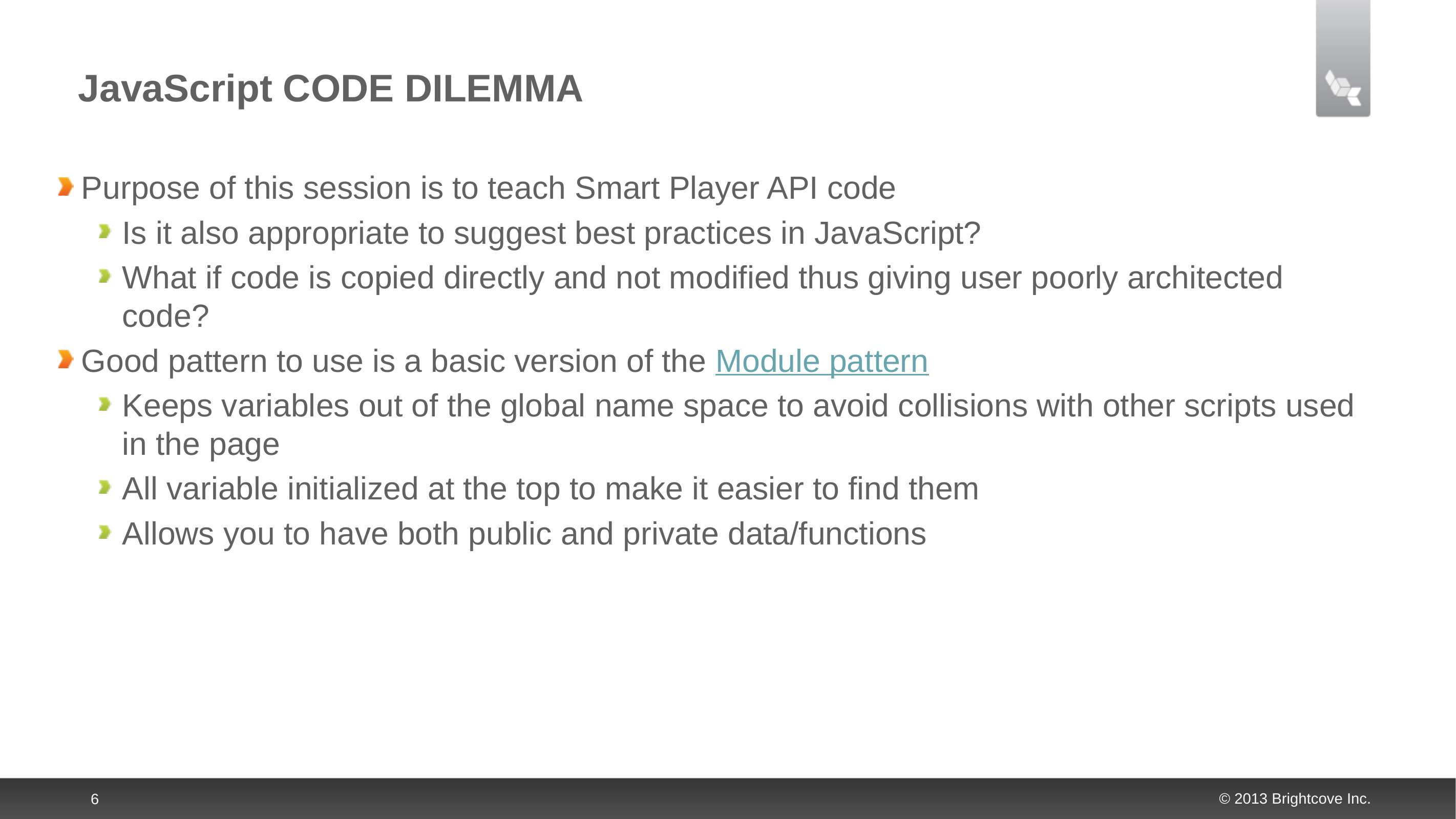

# Javascript Code Dilemma
Purpose of this session is to teach Smart Player API code
Is it also appropriate to suggest best practices in JavaScript?
What if code is copied directly and not modified thus giving user poorly architected code?
Good pattern to use is a basic version of the Module pattern
Keeps variables out of the global name space to avoid collisions with other scripts used in the page
All variable initialized at the top to make it easier to find them
Allows you to have both public and private data/functions
6